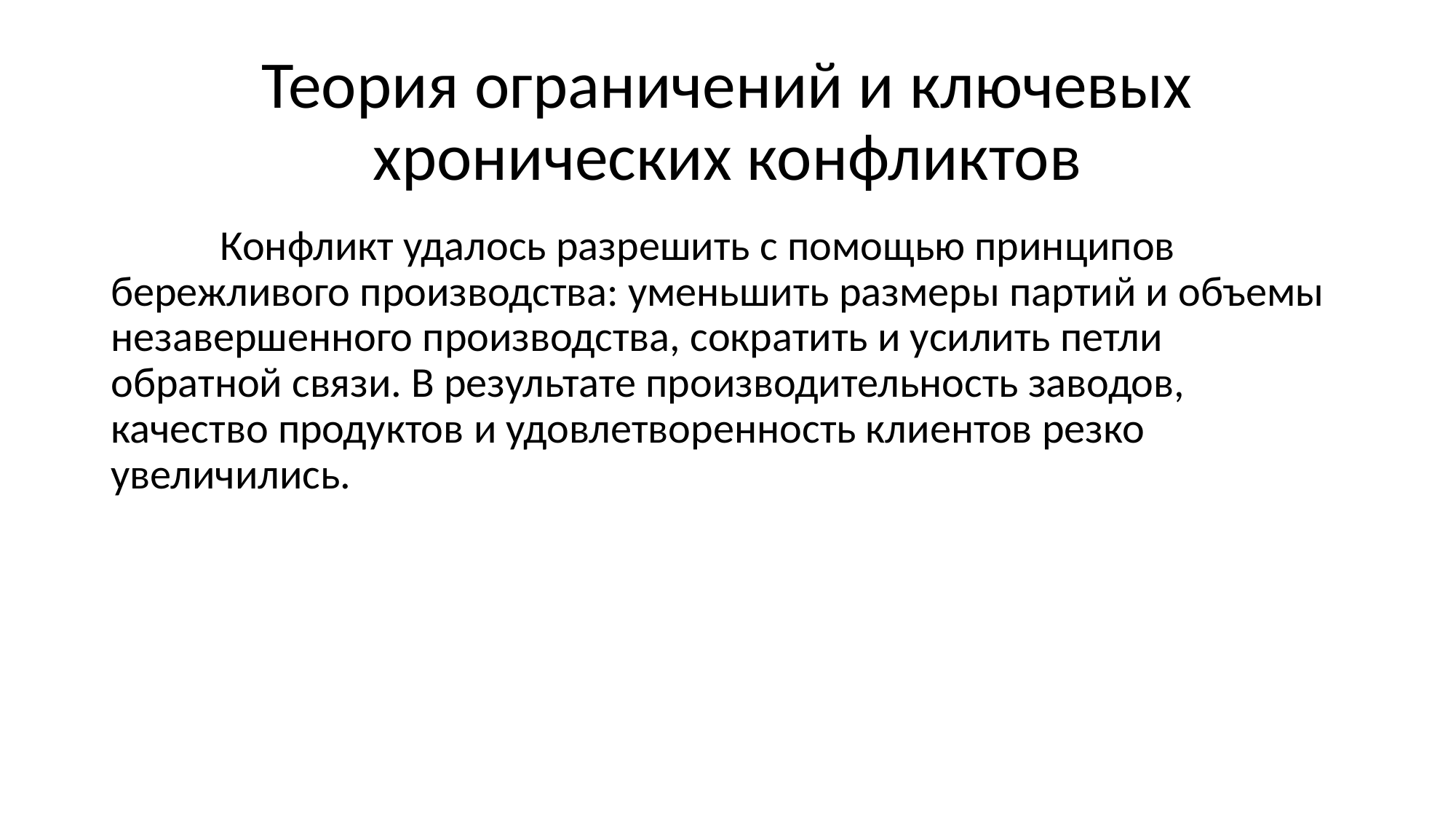

# Теория ограничений и ключевых хронических конфликтов
	Конфликт удалось разрешить с помощью принципов бережливого производства: уменьшить размеры партий и объемы незавершенного производства, сократить и усилить петли обратной связи. В результате производительность заводов, качество продуктов и удовлетворенность клиентов резко увеличились.